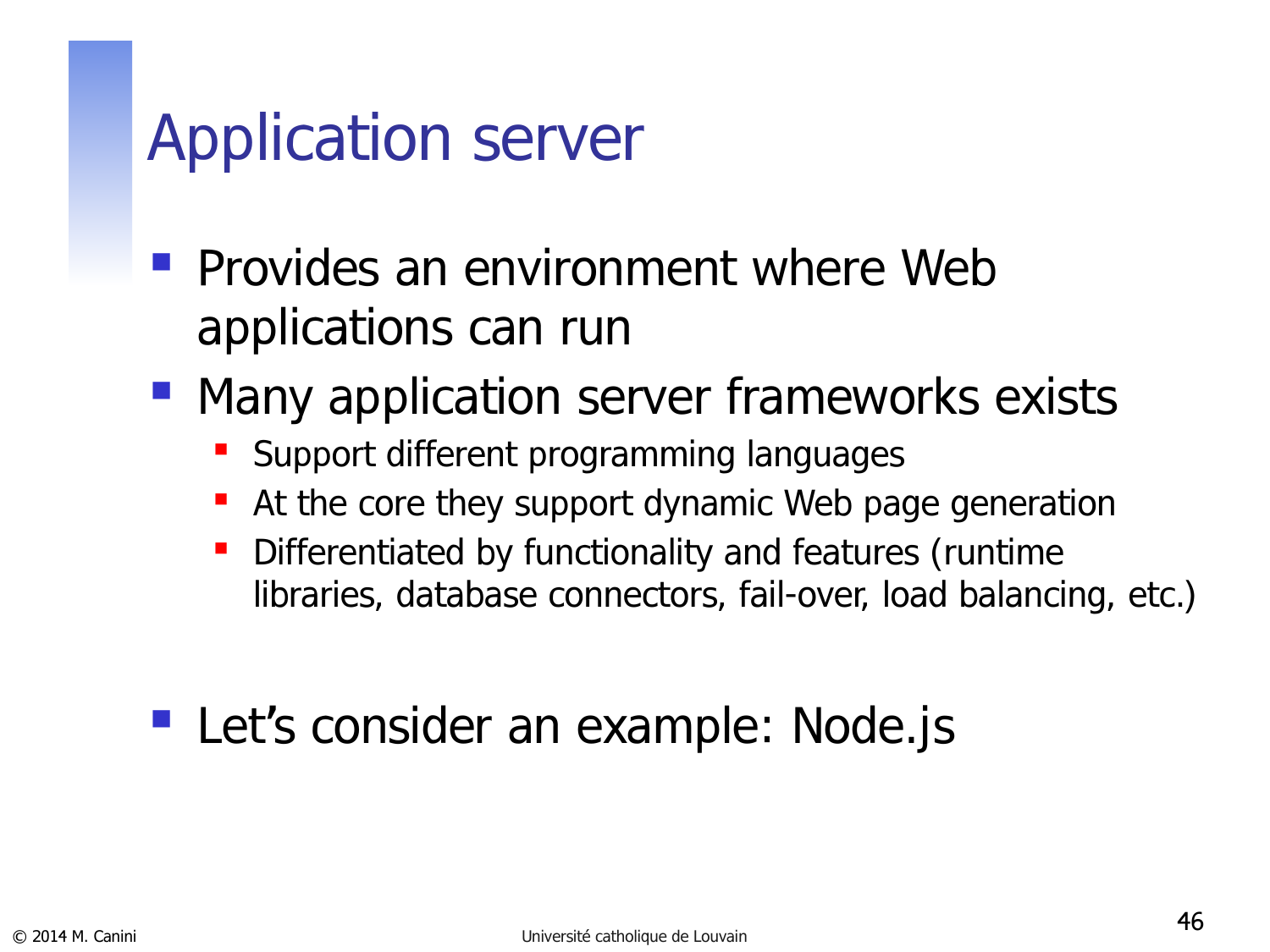

# Application server
Provides an environment where Web applications can run
Many application server frameworks exists
Support different programming languages
At the core they support dynamic Web page generation
Differentiated by functionality and features (runtime libraries, database connectors, fail-over, load balancing, etc.)

Let’s consider an example: Node.js
46
Université catholique de Louvain